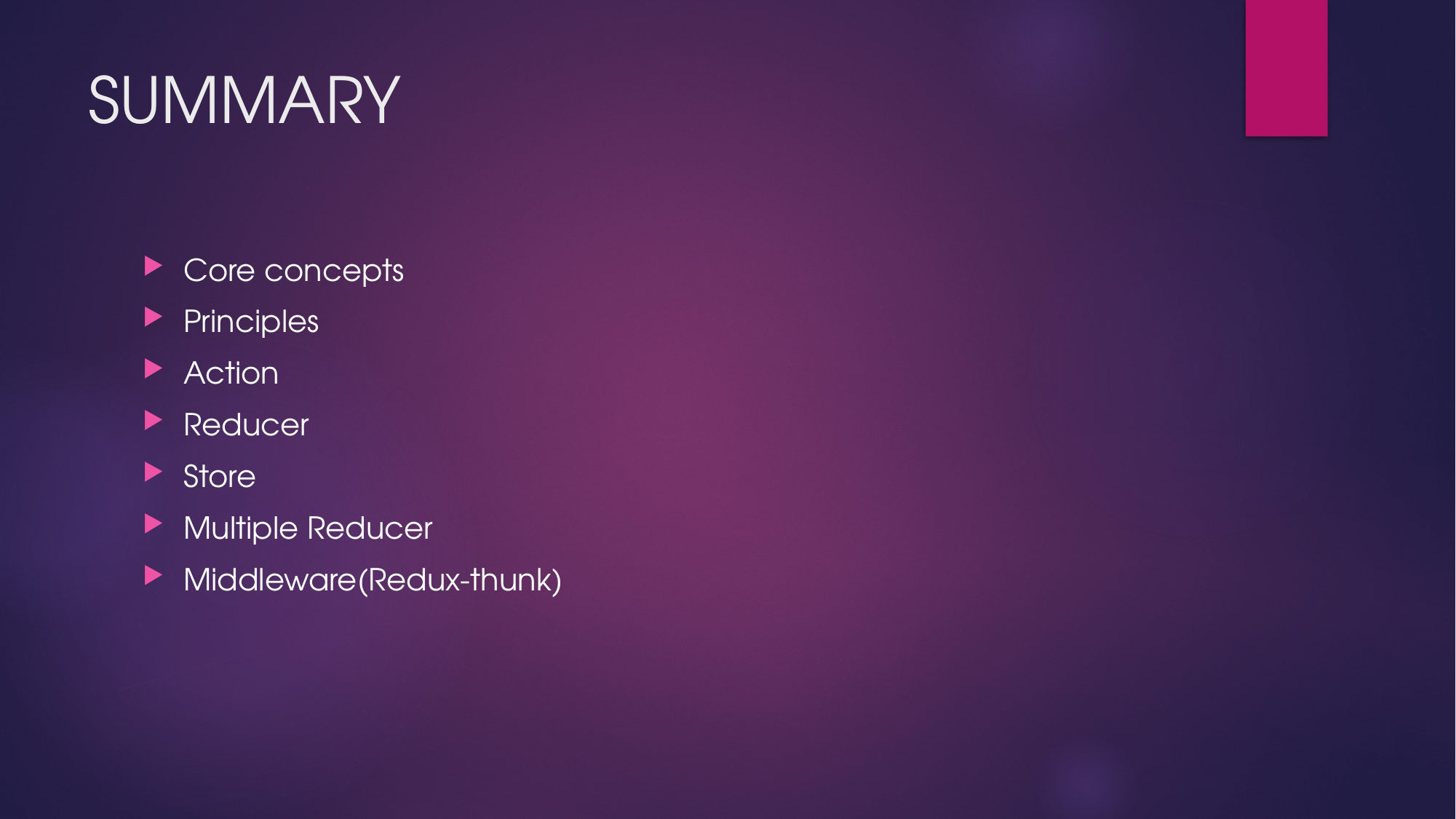

# SUMMARY
Core concepts
Principles
Action
Reducer
Store
Multiple Reducer
Middleware(Redux-thunk)